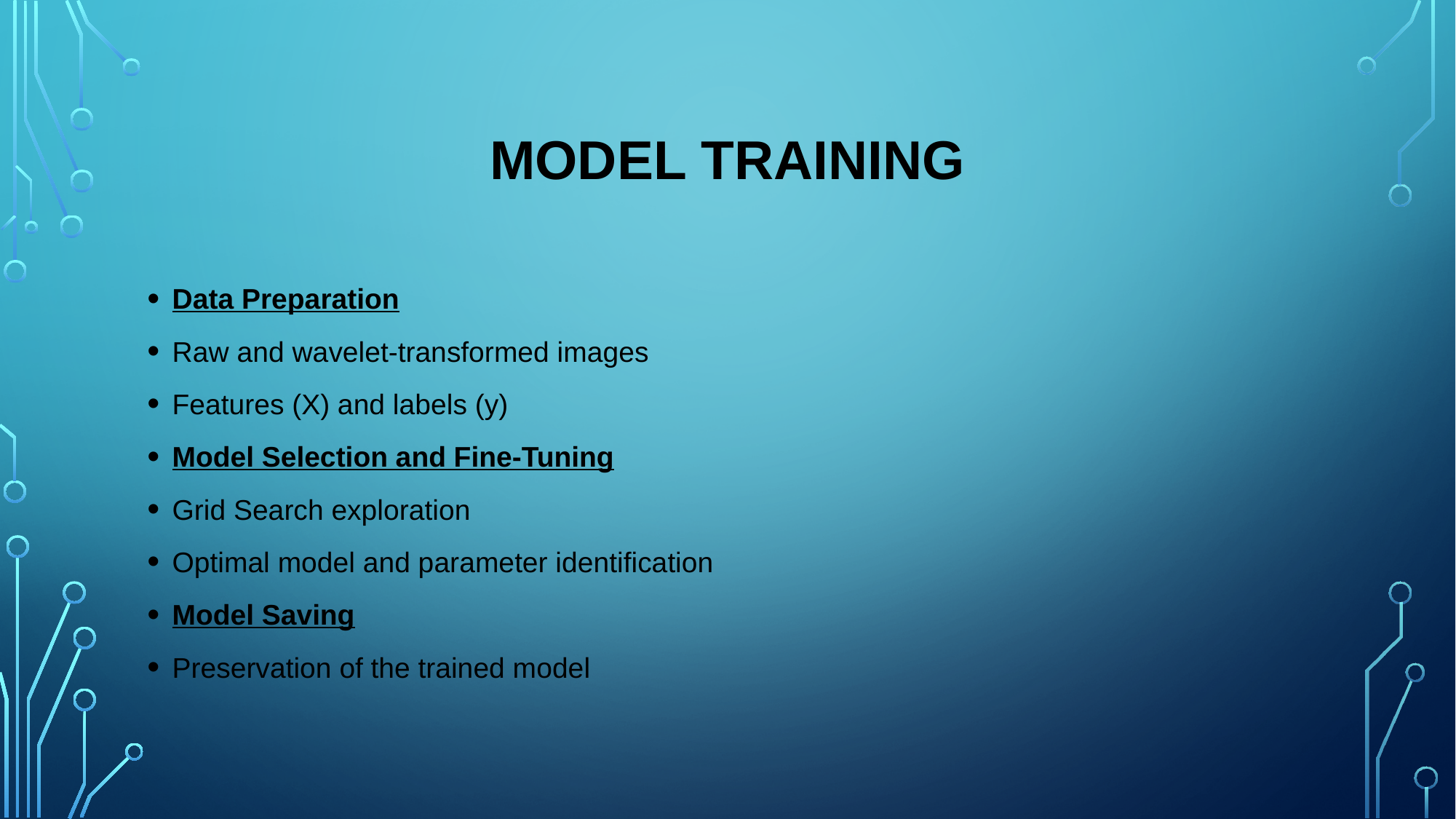

# Model Training
Data Preparation
Raw and wavelet-transformed images
Features (X) and labels (y)
Model Selection and Fine-Tuning
Grid Search exploration
Optimal model and parameter identification
Model Saving
Preservation of the trained model